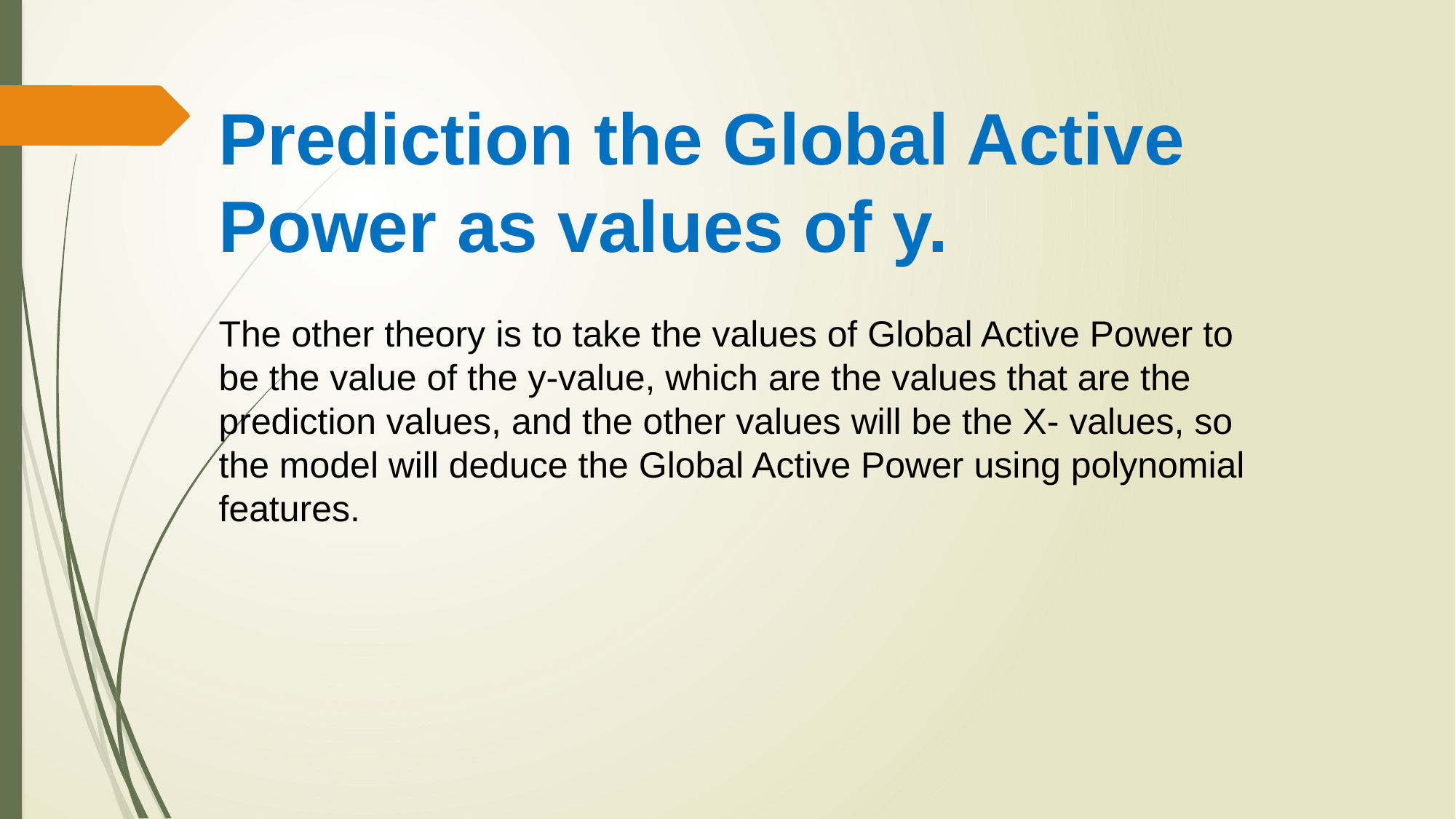

Prediction the Global Active Power as values of y.

The other theory is to take the values of Global Active Power to be the value of the y-value, which are the values that are the prediction values, and the other values will be the X- values, so the model will deduce the Global Active Power using polynomial features.